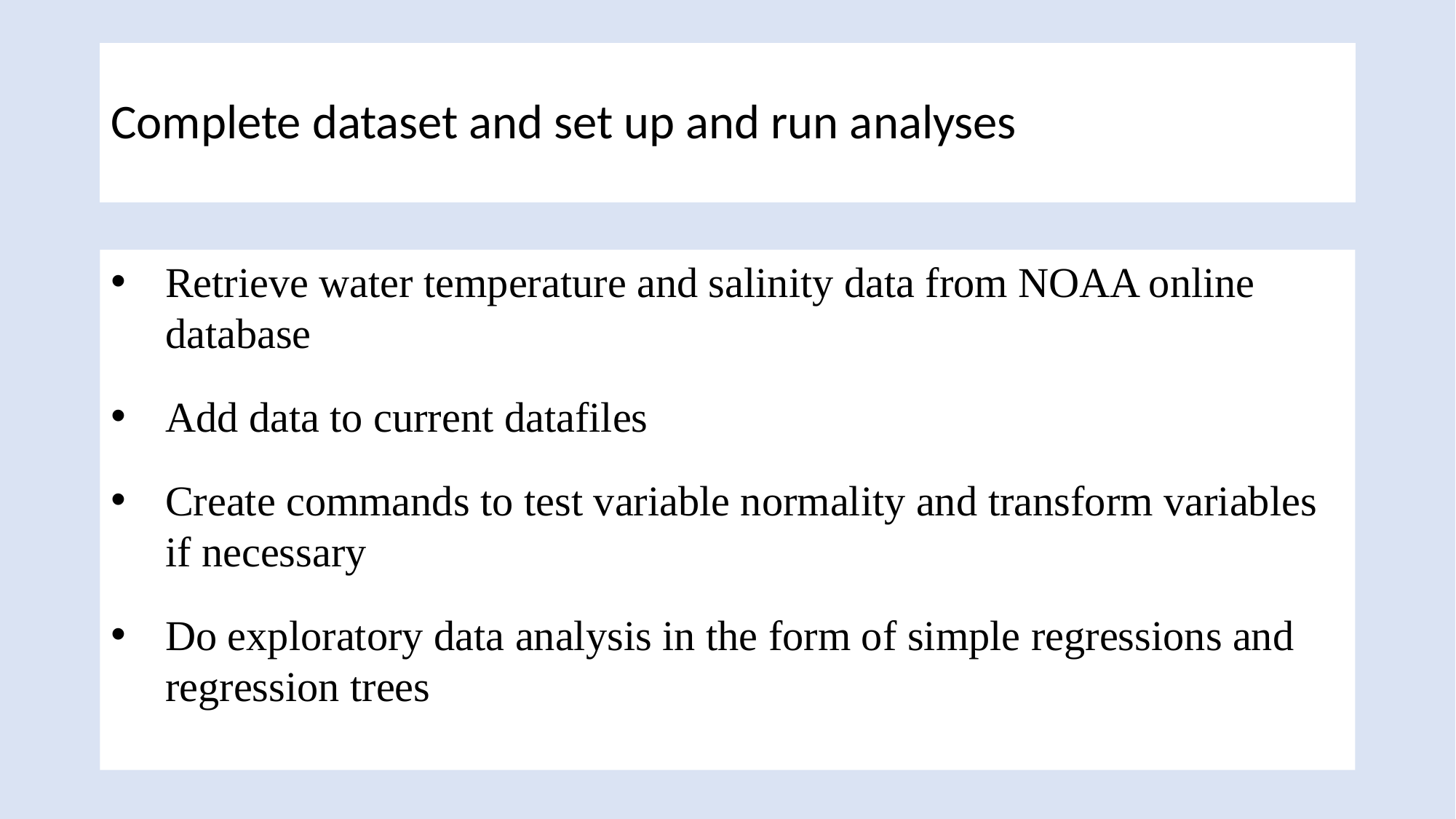

Complete dataset and set up and run analyses
Retrieve water temperature and salinity data from NOAA online database

Add data to current datafiles

Create commands to test variable normality and transform variables if necessary

Do exploratory data analysis in the form of simple regressions and regression trees